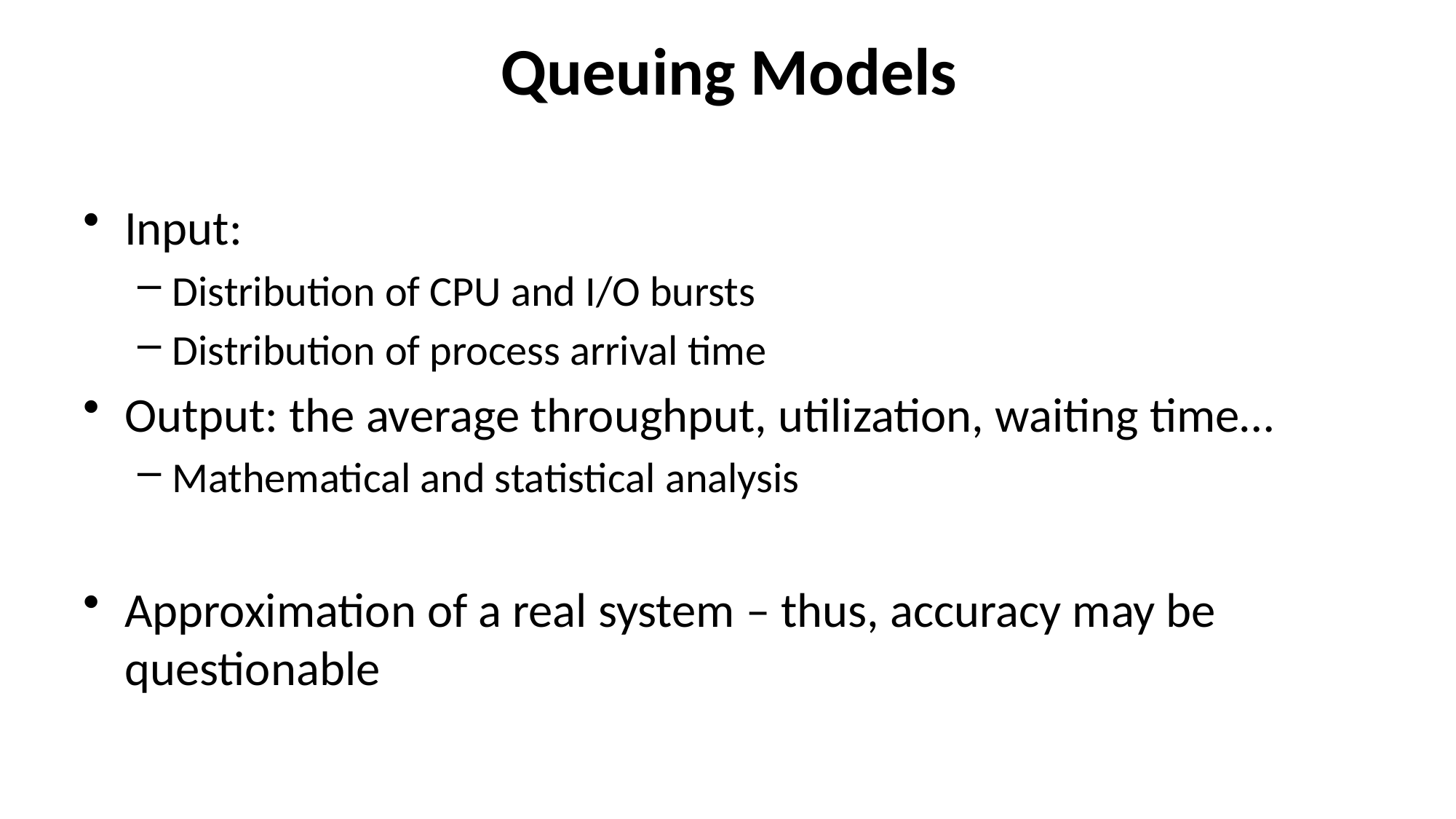

# Queuing Models
Input:
Distribution of CPU and I/O bursts
Distribution of process arrival time
Output: the average throughput, utilization, waiting time…
Mathematical and statistical analysis

Approximation of a real system – thus, accuracy may be questionable